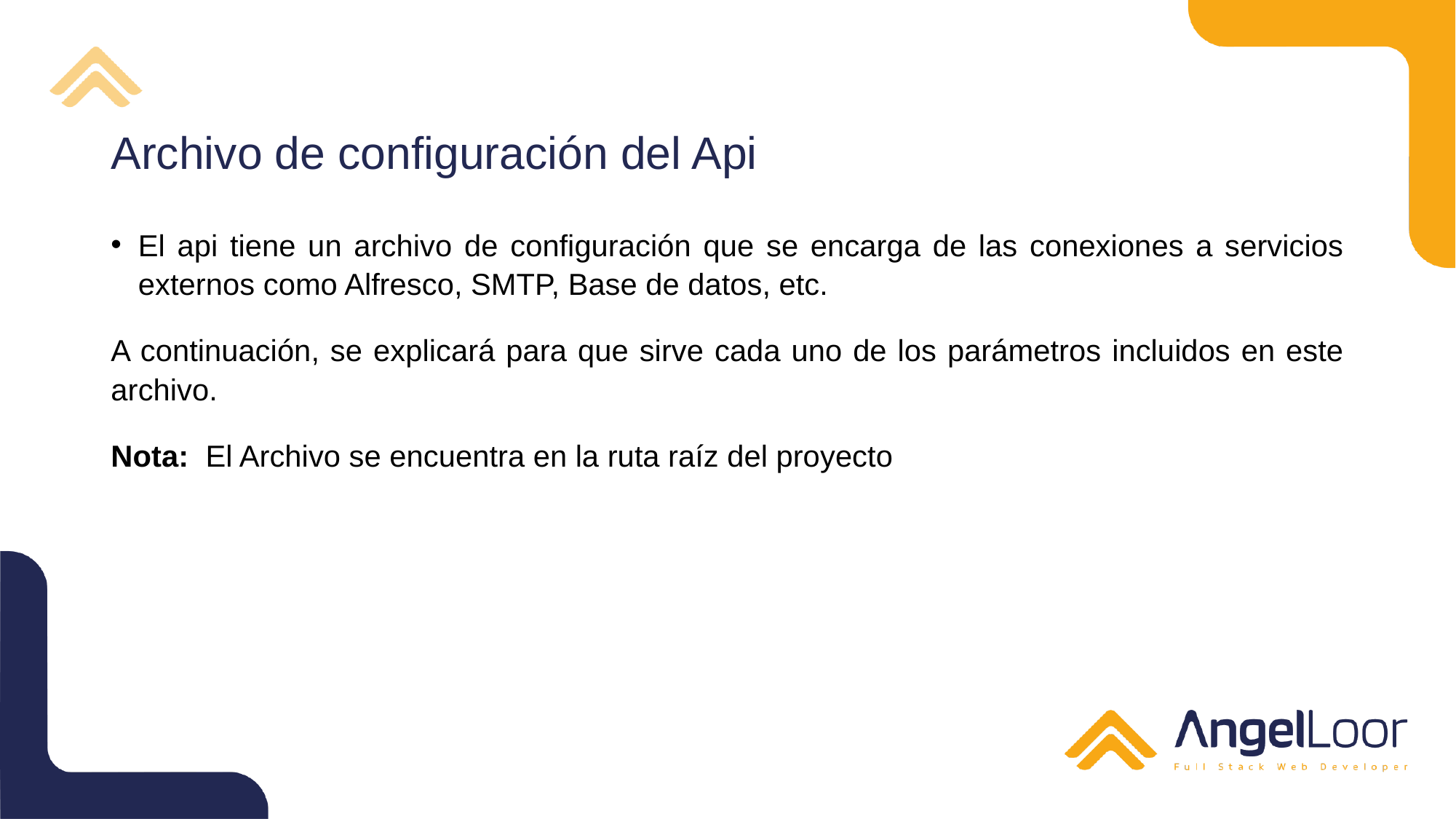

# Archivo de configuración del Api
El api tiene un archivo de configuración que se encarga de las conexiones a servicios externos como Alfresco, SMTP, Base de datos, etc.
A continuación, se explicará para que sirve cada uno de los parámetros incluidos en este archivo.
Nota:  El Archivo se encuentra en la ruta raíz del proyecto